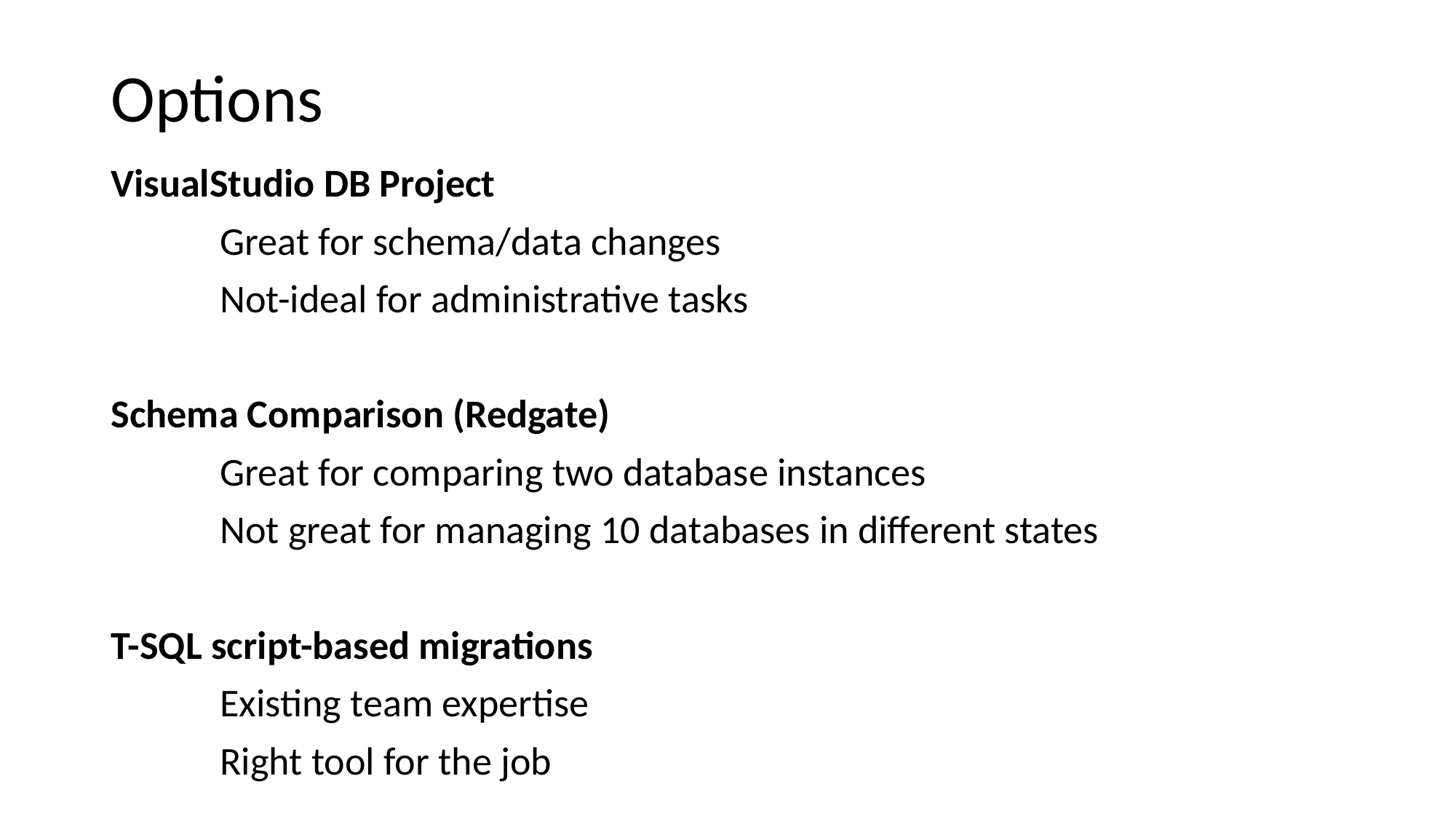

# Options
VisualStudio DB Project
	Great for schema/data changes
	Not-ideal for administrative tasks

Schema Comparison (Redgate)
	Great for comparing two database instances
	Not great for managing 10 databases in different states

T-SQL script-based migrations
	Existing team expertise
	Right tool for the job